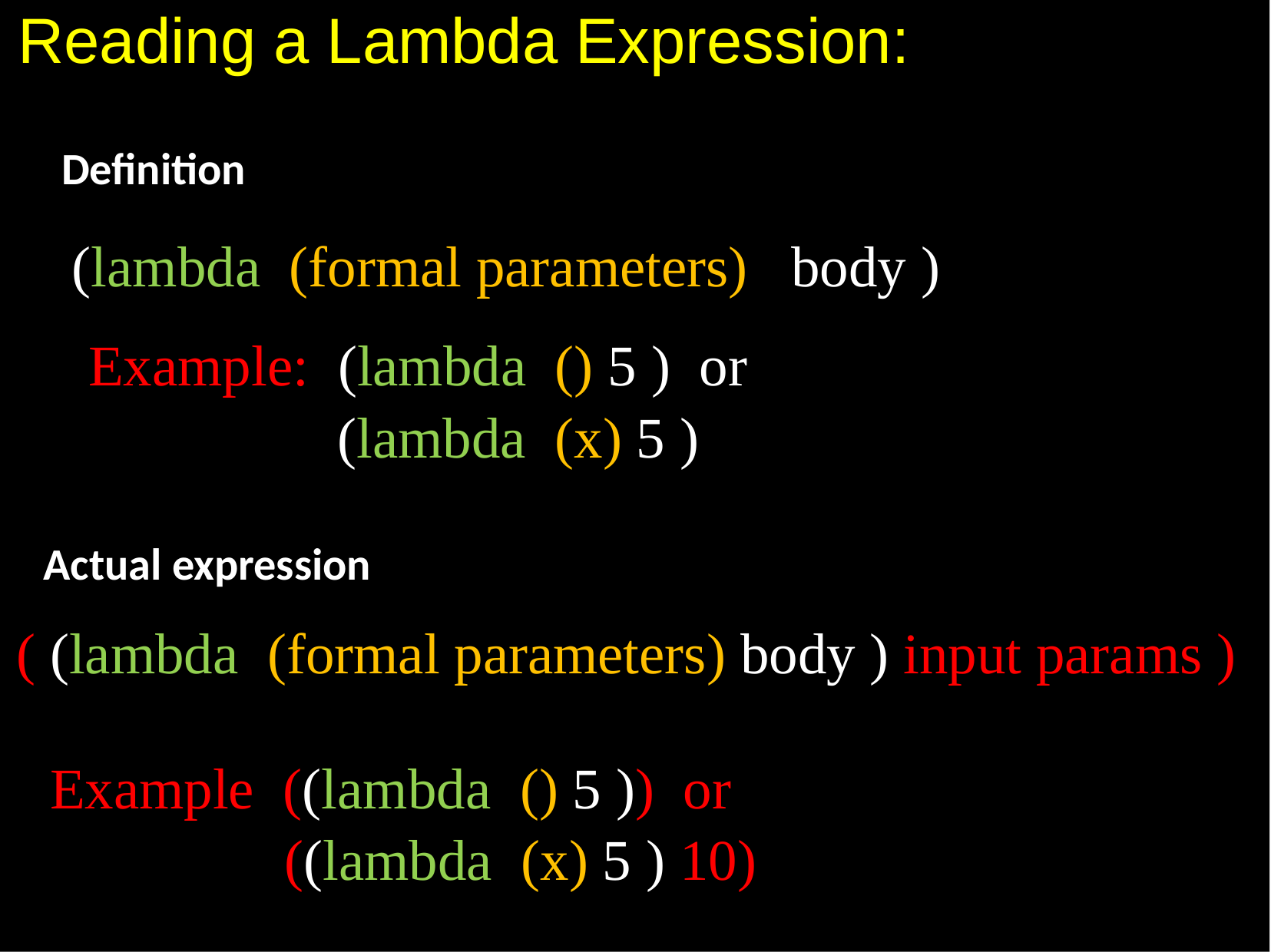

# Reading a Lambda Expression:
Definition
(lambda  (formal parameters)   body )
 Example:  (lambda  () 5 )  or
                   (lambda  (x) 5 )
Actual expression
( (lambda  (formal parameters) body ) input params )
 Example  ((lambda  () 5 ))  or
                  ((lambda  (x) 5 ) 10)